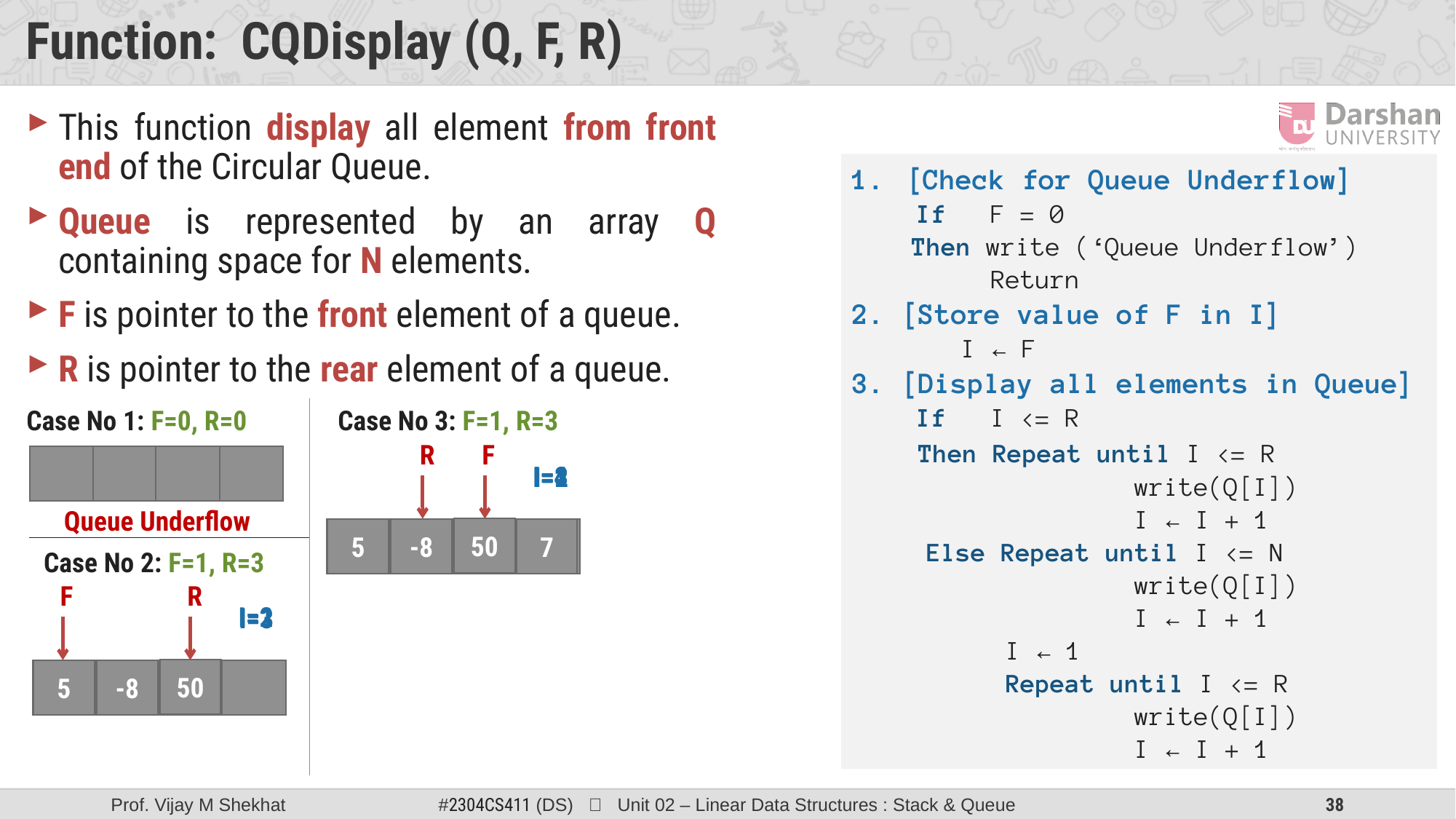

# Function:  CQDisplay (Q, F, R)
This function display all element from front end of the Circular Queue.
Queue is represented by an array Q containing space for N elements.
F is pointer to the front element of a queue.
R is pointer to the rear element of a queue.
[Check for Queue Underflow]
If   F = 0
    Then write (‘Queue Underflow’)
	  Return
2. [Store value of F in I]
	I ← F
3. [Display all elements in Queue]
If   I <= R
    Then Repeat until I <= R
		write(Q[I])
		I ← I + 1
     Else Repeat until I <= N
		write(Q[I])
		I ← I + 1
	   I ← 1
	   Repeat until I <= R
		write(Q[I])
		I ← I + 1
Case No 1: F=0, R=0
Case No 3: F=1, R=3
R
F

I=4
I=3
I=2
I=1
Queue Underflow
50

-8
50
7
5
7
-8
5
Case No 2: F=1, R=3
F
R
I=2
I=1
I=3
50

-8
50

5
-8
5